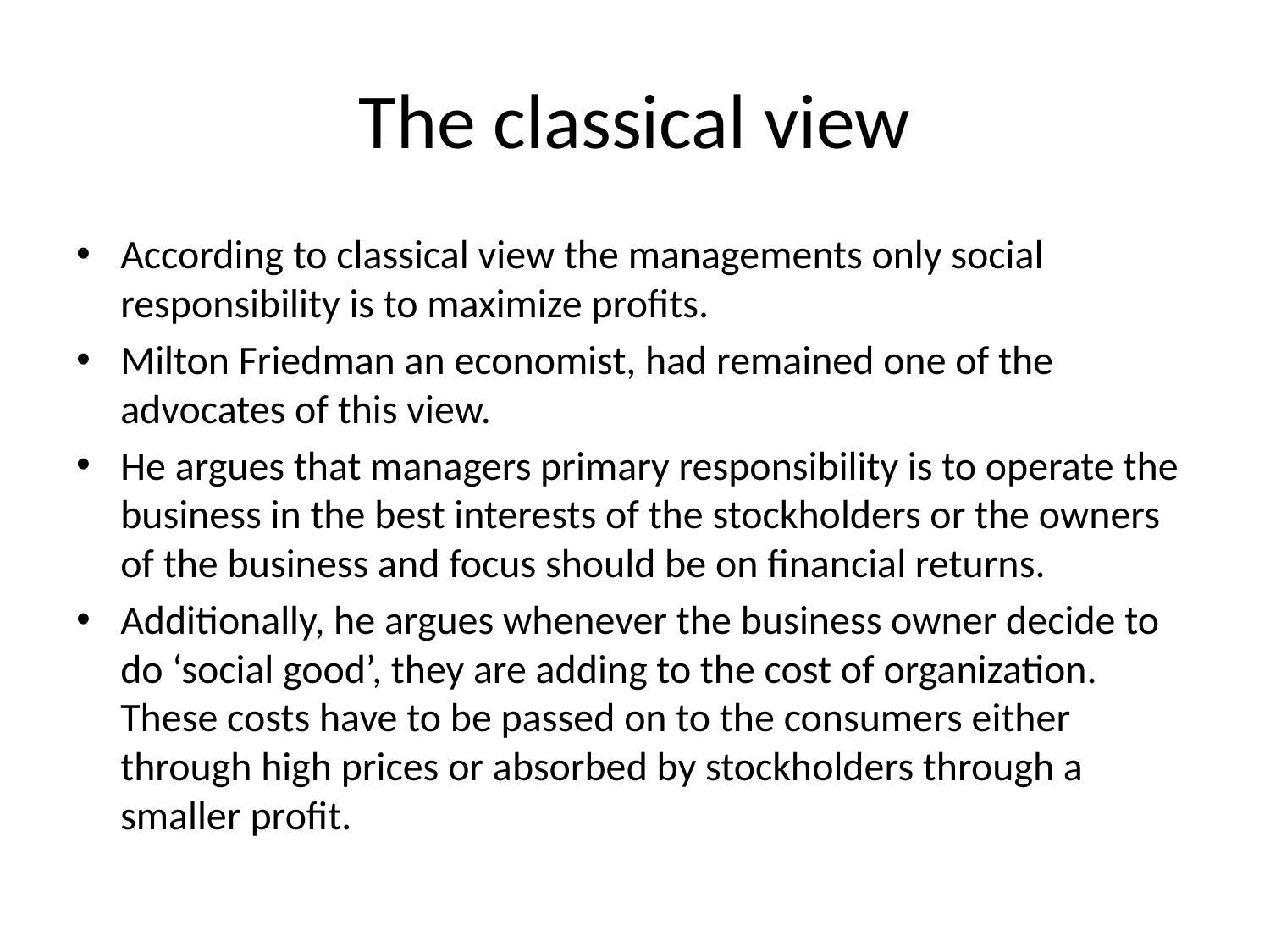

# The classical view
According to classical view the managements only social responsibility is to maximize profits.
Milton Friedman an economist, had remained one of the advocates of this view.
He argues that managers primary responsibility is to operate the business in the best interests of the stockholders or the owners of the business and focus should be on financial returns.
Additionally, he argues whenever the business owner decide to do ‘social good’, they are adding to the cost of organization. These costs have to be passed on to the consumers either through high prices or absorbed by stockholders through a smaller profit.